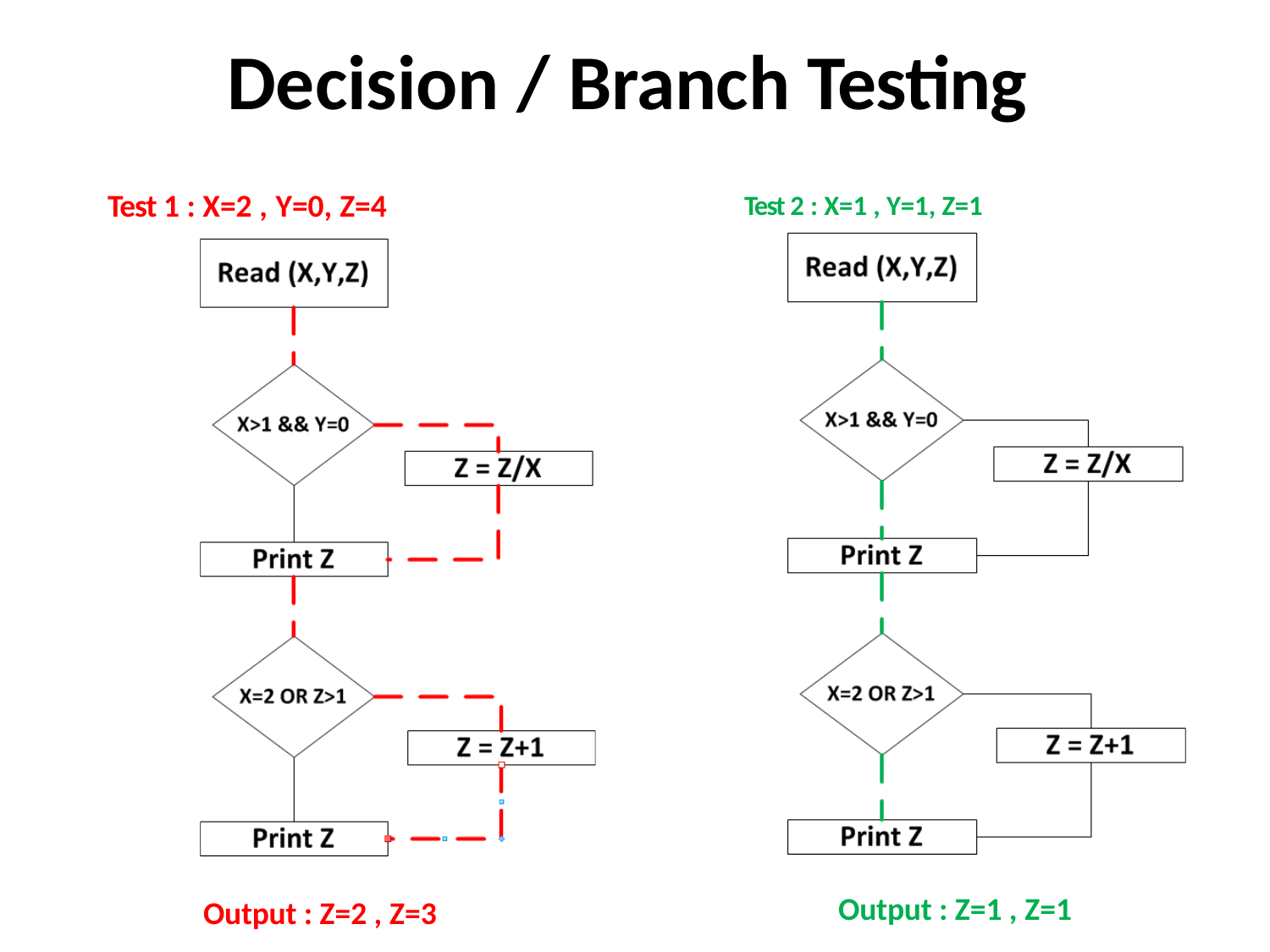

Decision / Branch Testing
Test 1 : X=2 , Y=0, Z=4	Test 2 : X=1 , Y=1, Z=1

Output : Z=1 , Z=1
Output : Z=2 , Z=3